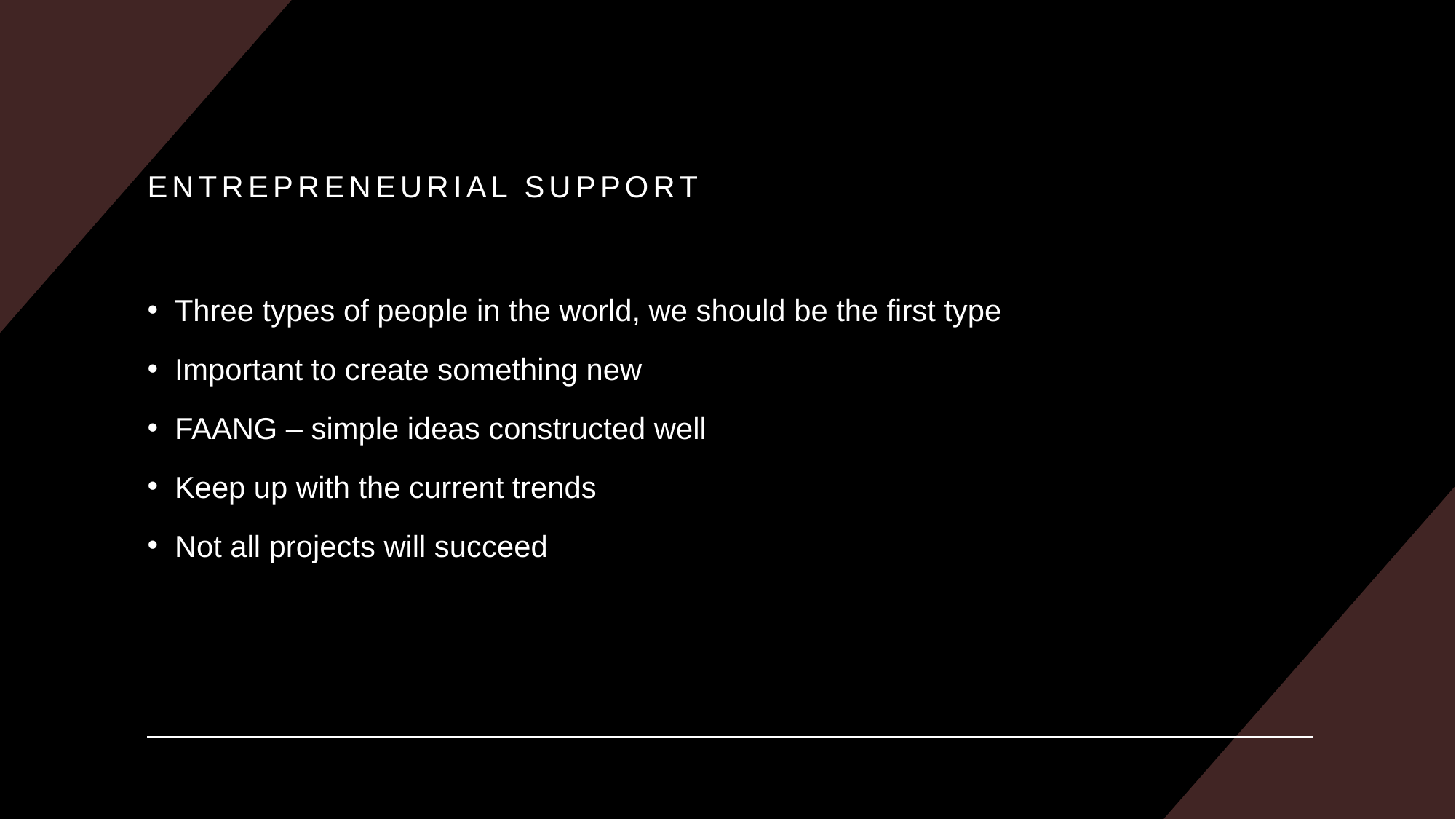

# entrepreneurial support
Three types of people in the world, we should be the first type
Important to create something new
FAANG – simple ideas constructed well
Keep up with the current trends
Not all projects will succeed